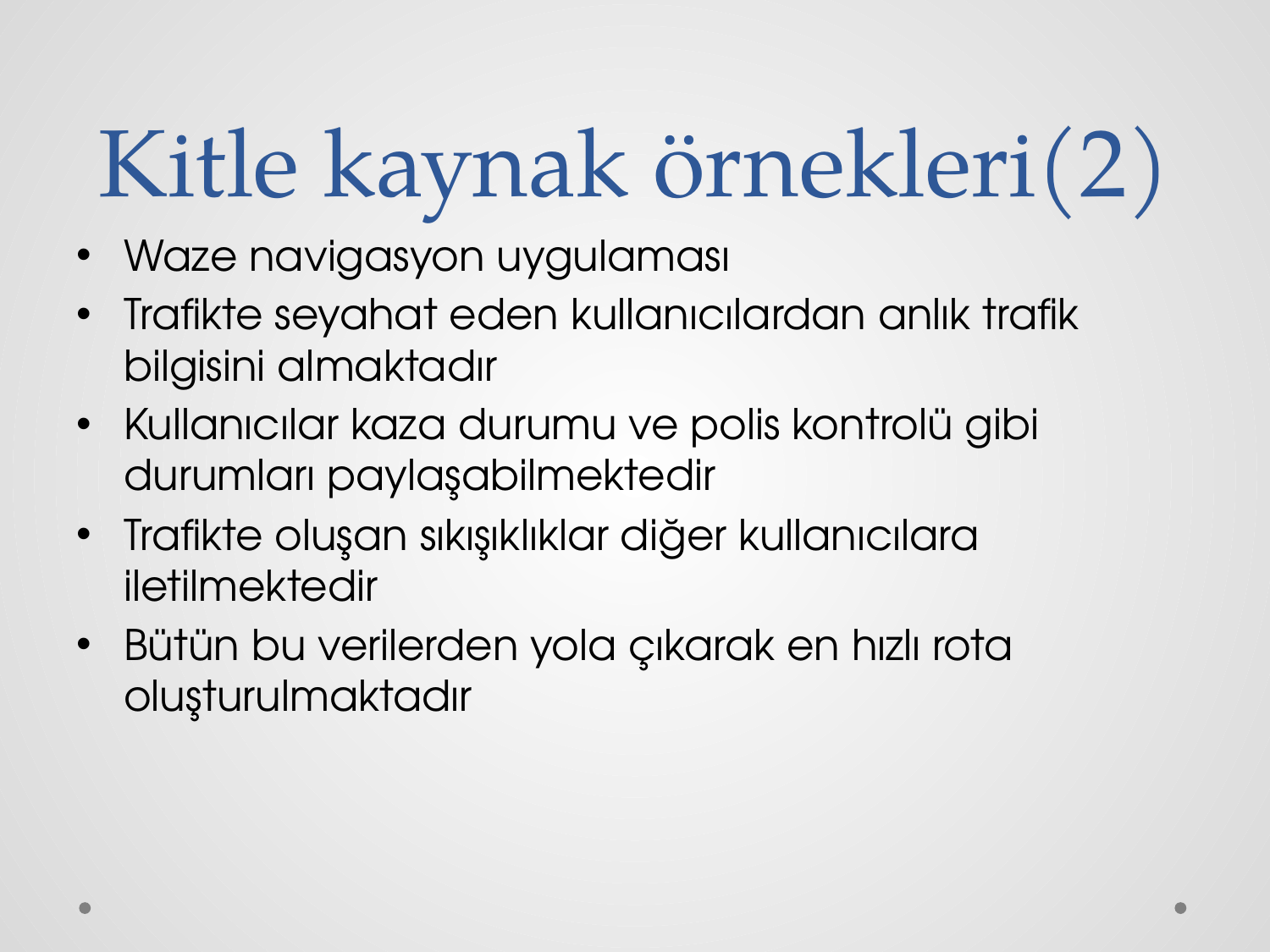

# Kitle kaynak örnekleri(2)
Waze navigasyon uygulaması
Trafikte seyahat eden kullanıcılardan anlık trafik bilgisini almaktadır
Kullanıcılar kaza durumu ve polis kontrolü gibi durumları paylaşabilmektedir
Trafikte oluşan sıkışıklıklar diğer kullanıcılara iletilmektedir
Bütün bu verilerden yola çıkarak en hızlı rota oluşturulmaktadır